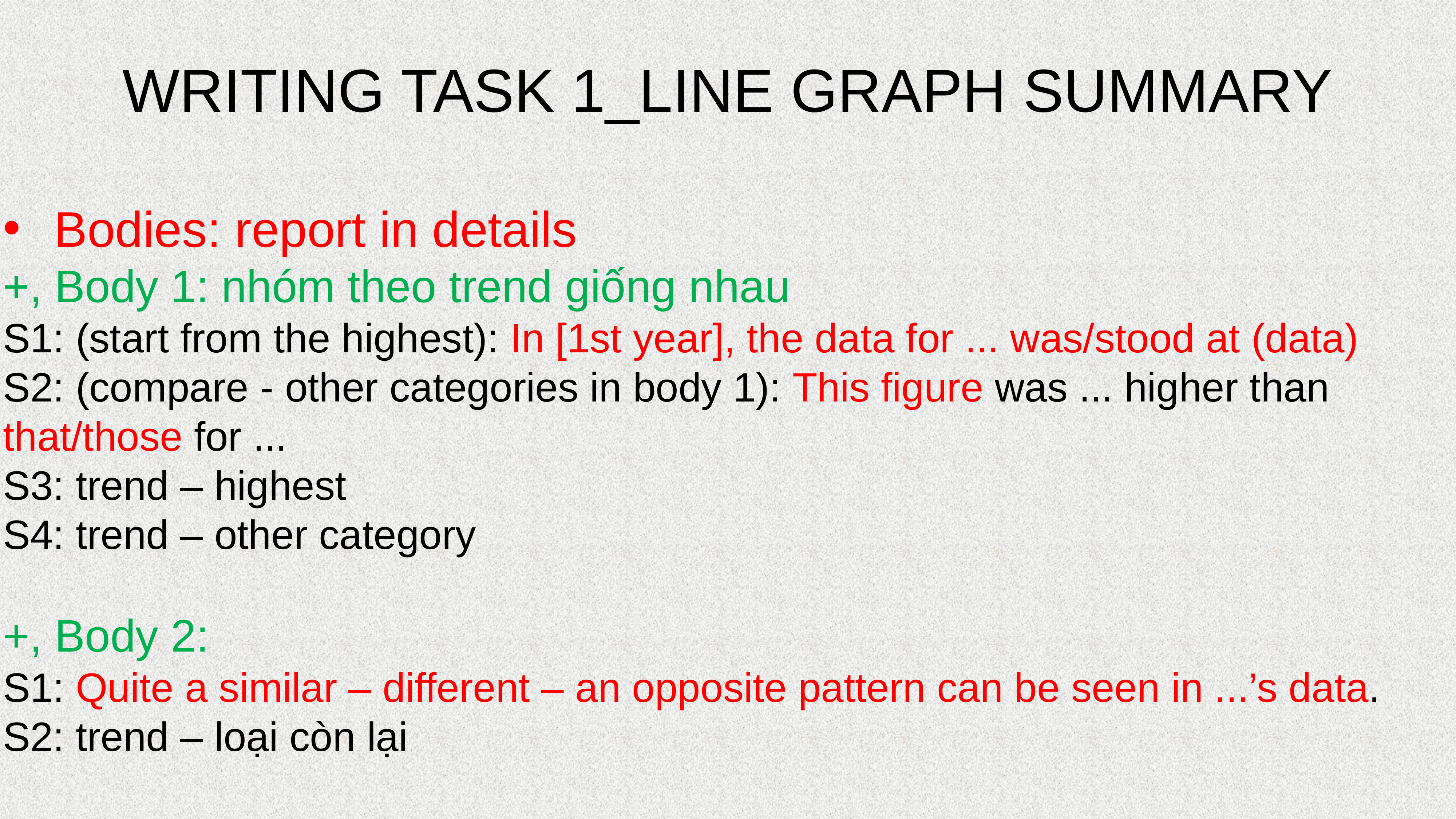

WRITING TASK 1_LINE GRAPH SUMMARY

Bodies: report in details
+, Body 1: nhóm theo trend giống nhau
S1: (start from the highest): In [1st year], the data for ... was/stood at (data)
S2: (compare - other categories in body 1): This figure was ... higher than that/those for ...
S3: trend – highest
S4: trend – other category

+, Body 2:
S1: Quite a similar – different – an opposite pattern can be seen in ...’s data.
S2: trend – loại còn lại